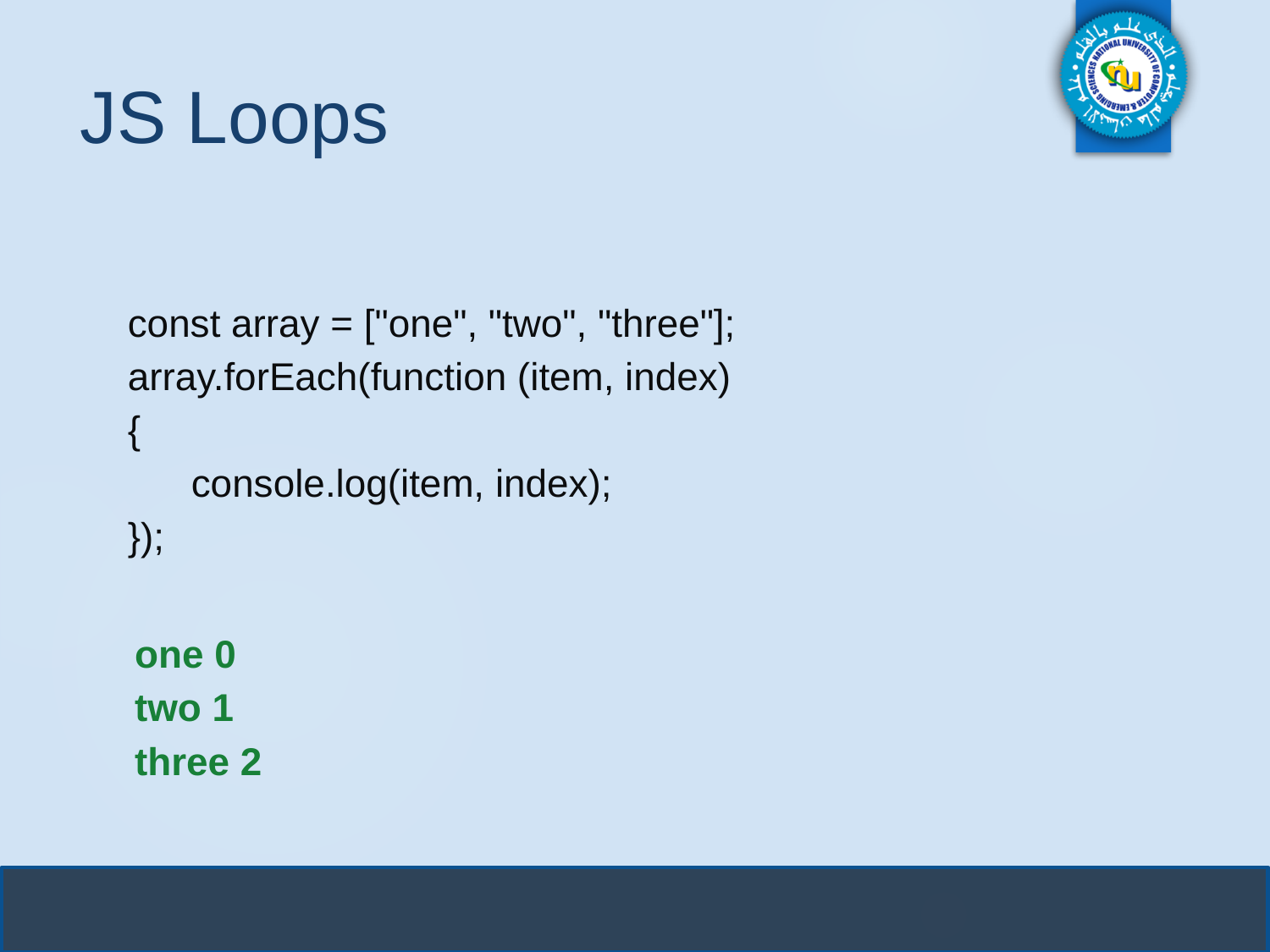

# JS Loops
const array = ["one", "two", "three"];
array.forEach(function (item, index)
{
console.log(item, index);
});

one 0
two 1
three 2